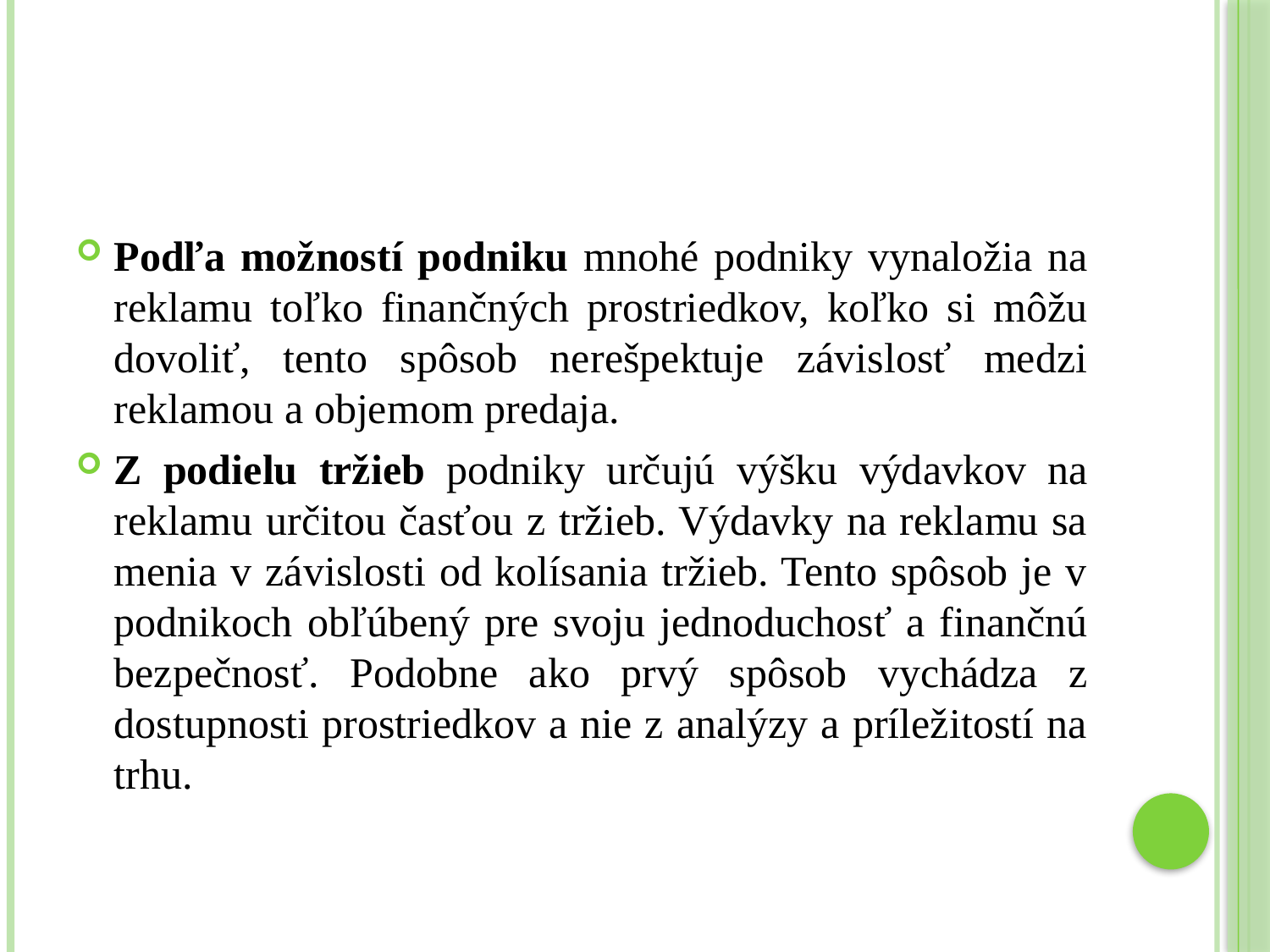

Podľa možností podniku mnohé podniky vynaložia na reklamu toľko finančných prostriedkov, koľko si môžu dovoliť, tento spôsob nerešpektuje závislosť medzi reklamou a objemom predaja.
Z podielu tržieb podniky určujú výšku výdavkov na reklamu určitou časťou z tržieb. Výdavky na reklamu sa menia v závislosti od kolísania tržieb. Tento spôsob je v podnikoch obľúbený pre svoju jednoduchosť a finančnú bezpečnosť. Podobne ako prvý spôsob vychádza z dostupnosti prostriedkov a nie z analýzy a príležitostí na trhu.